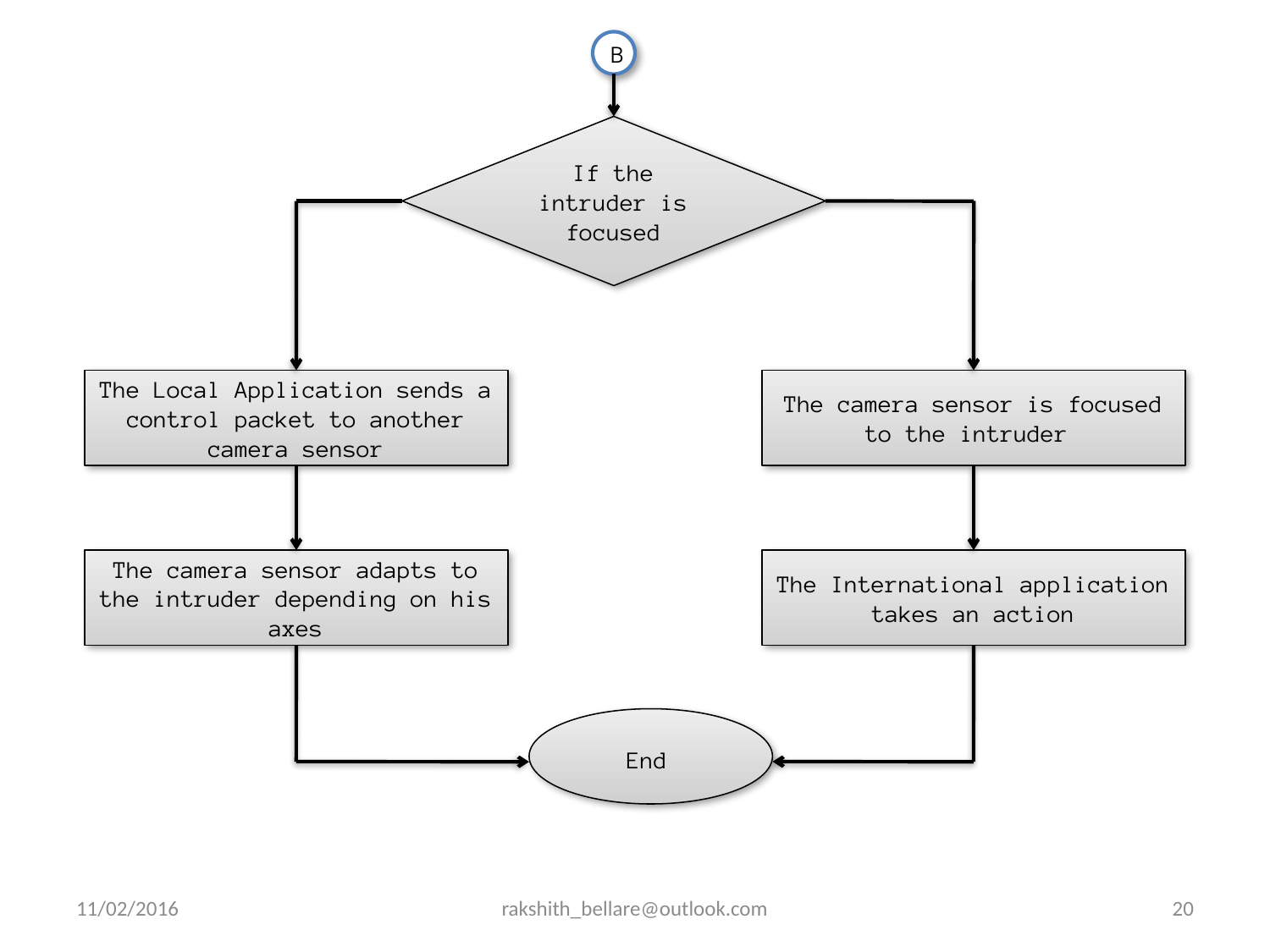

B
If the intruder is focused
The Local Application sends a control packet to another camera sensor
The camera sensor is focused to the intruder
The camera sensor adapts to the intruder depending on his axes
The International application takes an action
End
11/02/2016
rakshith_bellare@outlook.com
20